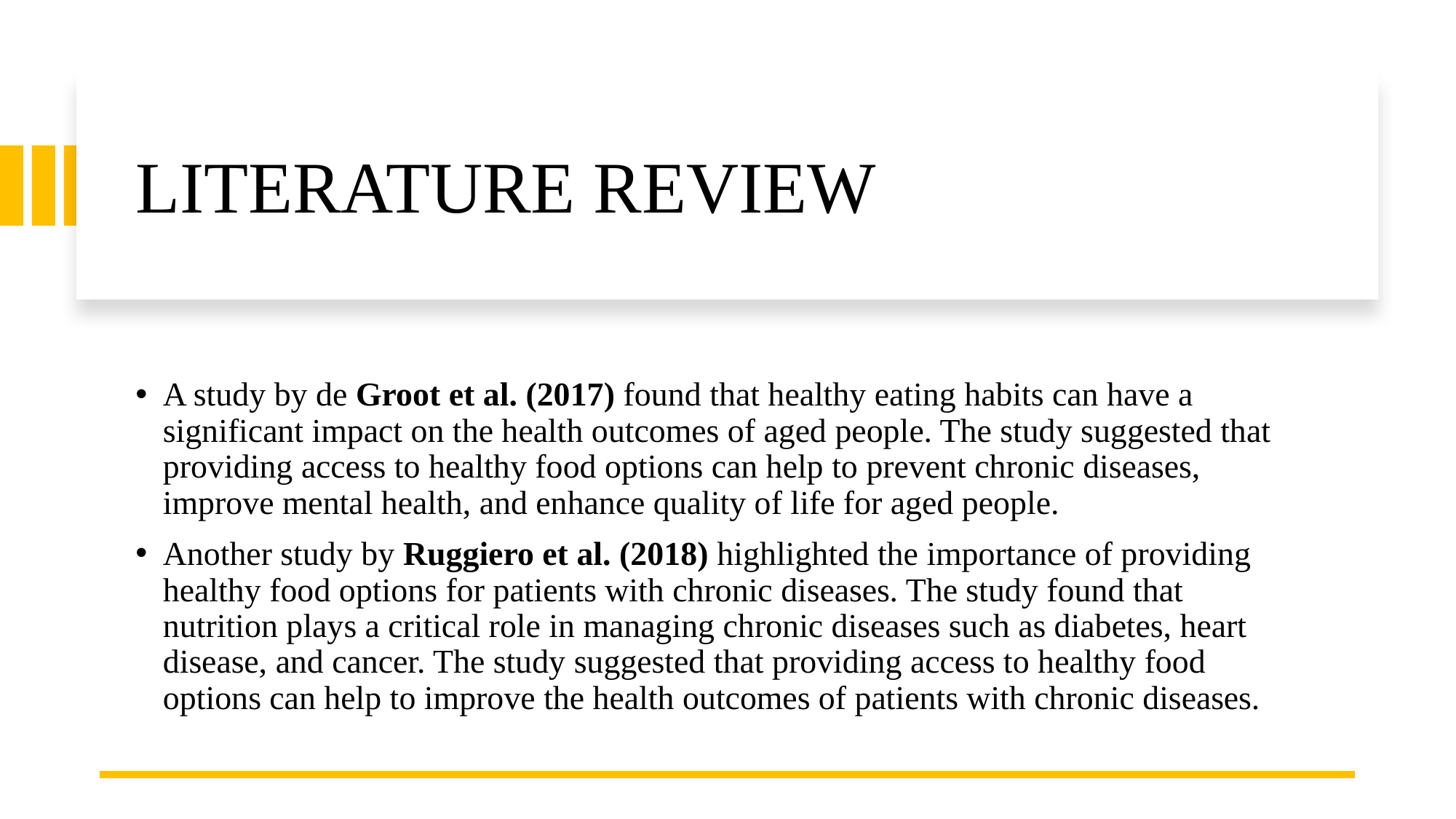

# LITERATURE REVIEW

A study by de Groot et al. (2017) found that healthy eating habits can have a significant impact on the health outcomes of aged people. The study suggested that providing access to healthy food options can help to prevent chronic diseases, improve mental health, and enhance quality of life for aged people.
Another study by Ruggiero et al. (2018) highlighted the importance of providing healthy food options for patients with chronic diseases. The study found that nutrition plays a critical role in managing chronic diseases such as diabetes, heart disease, and cancer. The study suggested that providing access to healthy food options can help to improve the health outcomes of patients with chronic diseases.